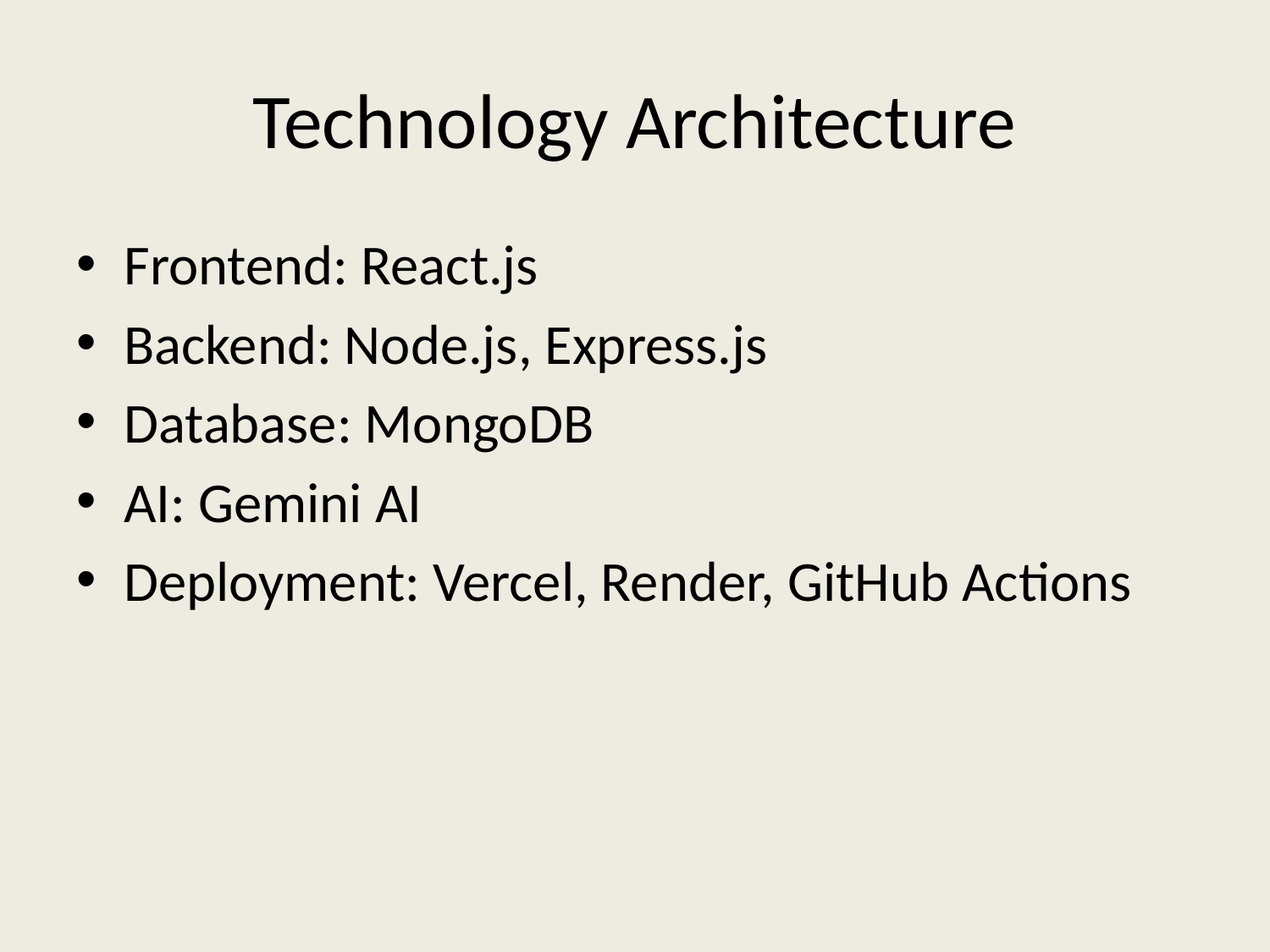

# Technology Architecture
Frontend: React.js
Backend: Node.js, Express.js
Database: MongoDB
AI: Gemini AI
Deployment: Vercel, Render, GitHub Actions